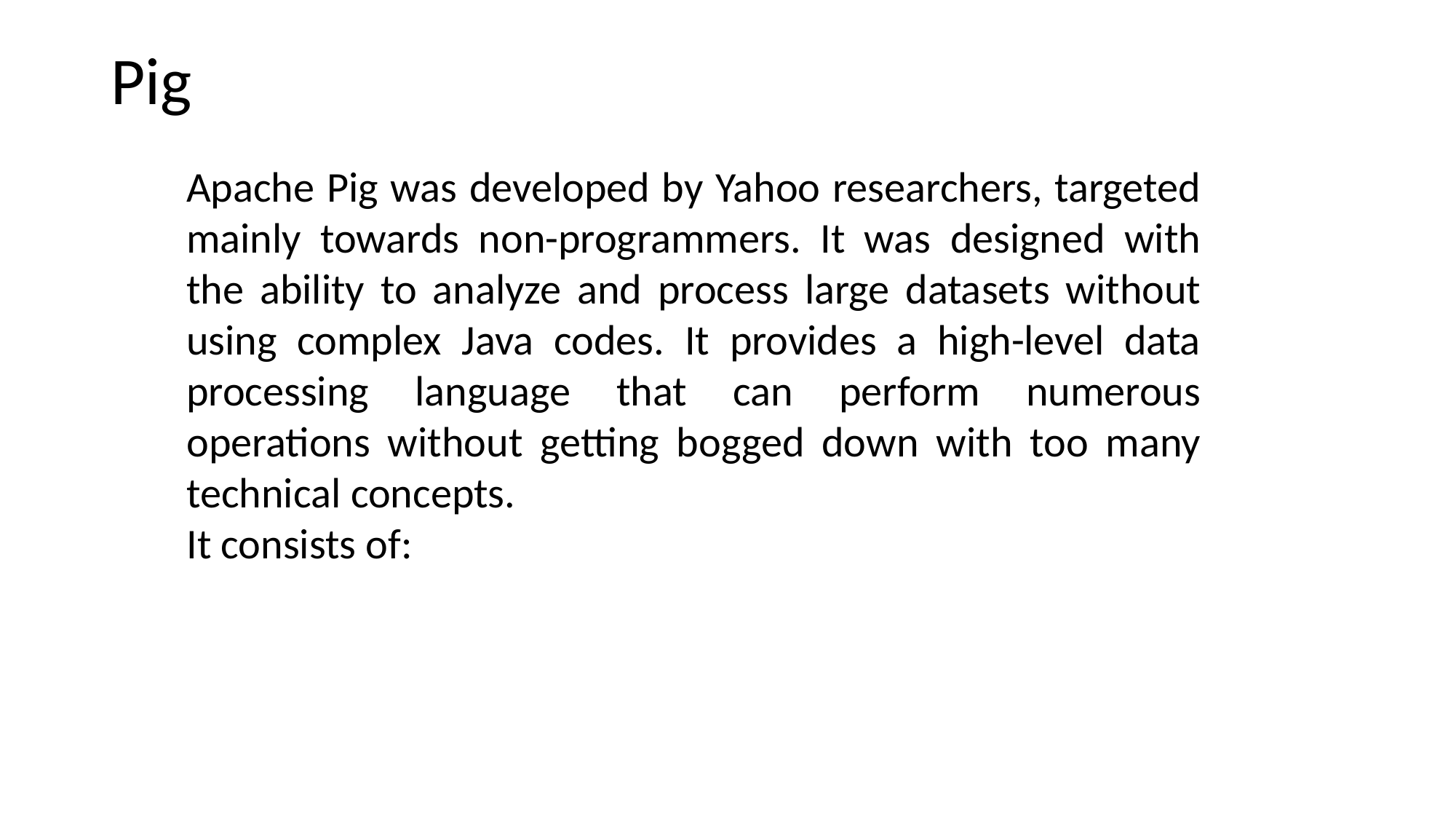

# Pig
Apache Pig was developed by Yahoo researchers, targeted mainly towards non-programmers. It was designed with the ability to analyze and process large datasets without using complex Java codes. It provides a high-level data processing language that can perform numerous operations without getting bogged down with too many technical concepts.
It consists of: